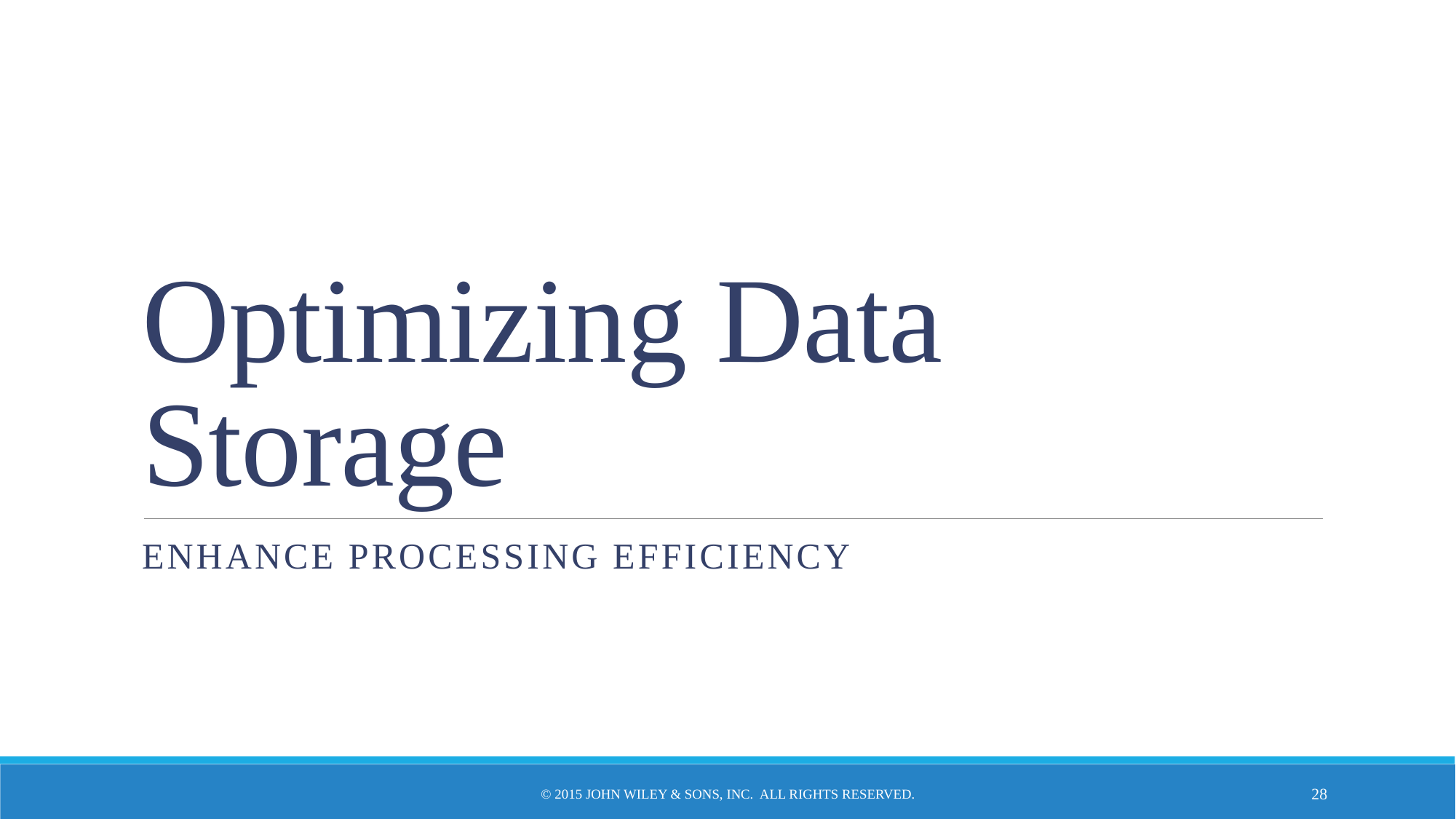

# Optimizing Data Storage
Enhance processing efficiency
© 2015 John Wiley & Sons, Inc.  All rights reserved.
28